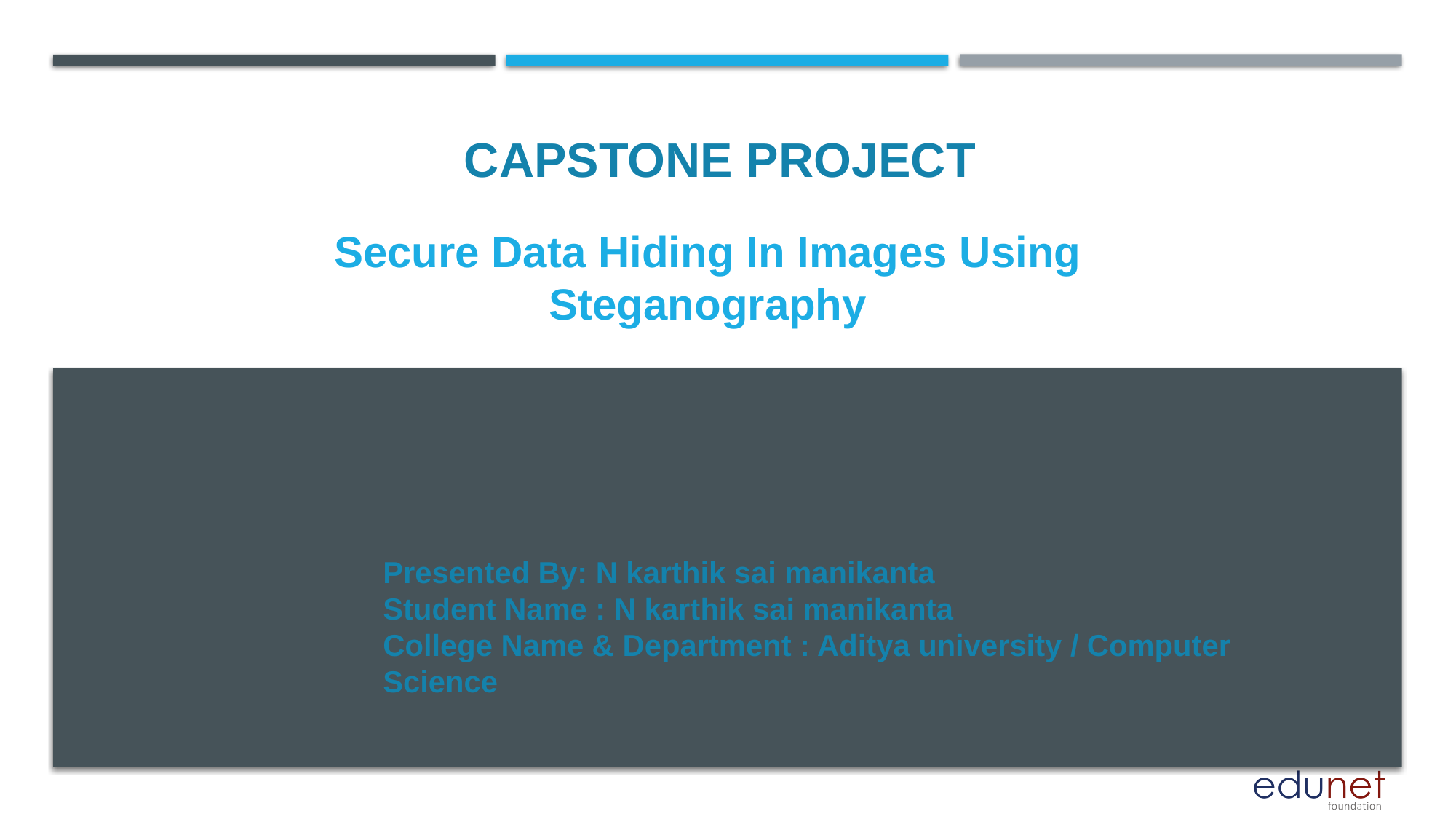

CAPSTONE PROJECT
# Secure Data Hiding In Images Using Steganography
Presented By: N karthik sai manikanta
Student Name : N karthik sai manikanta
College Name & Department : Aditya university / Computer Science